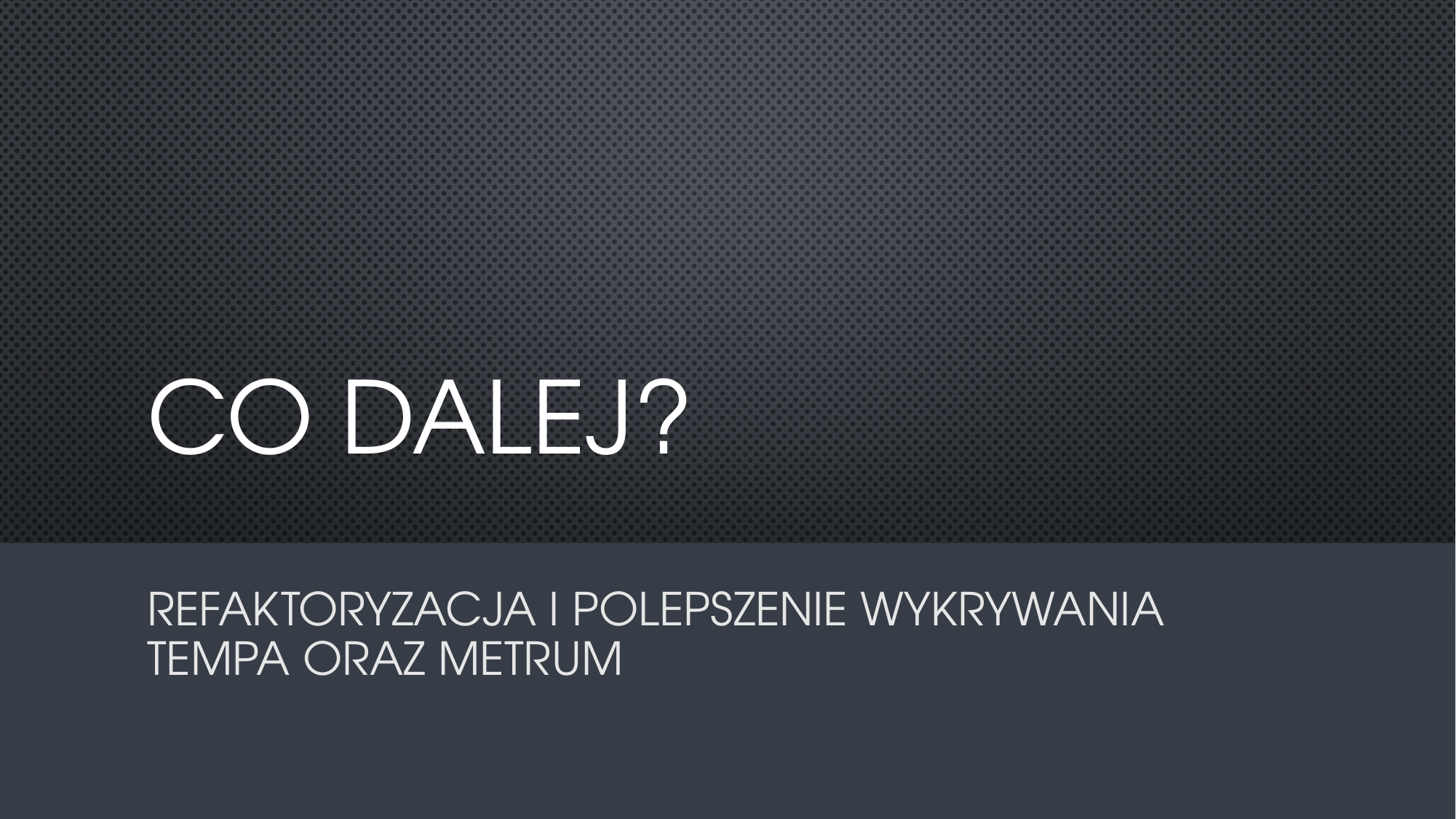

# Co dalej?

Refaktoryzacja I polepszenie wykrywania tempa oraz metrum